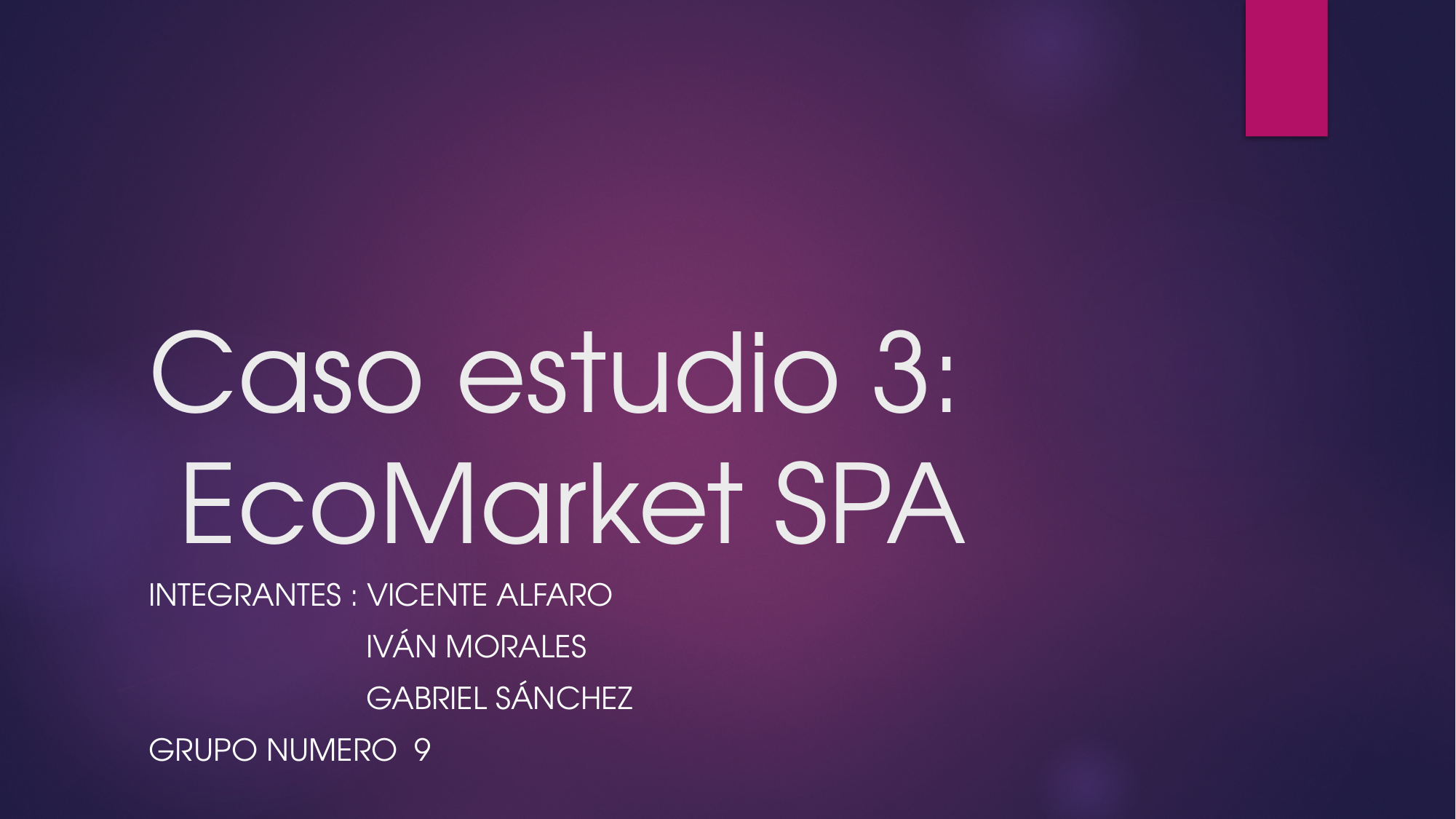

# Caso estudio 3:  EcoMarket SPA
INTEGRANTES : Vicente Alfaro
                          Iván Morales
                          Gabriel Sánchez
Grupo numero  9